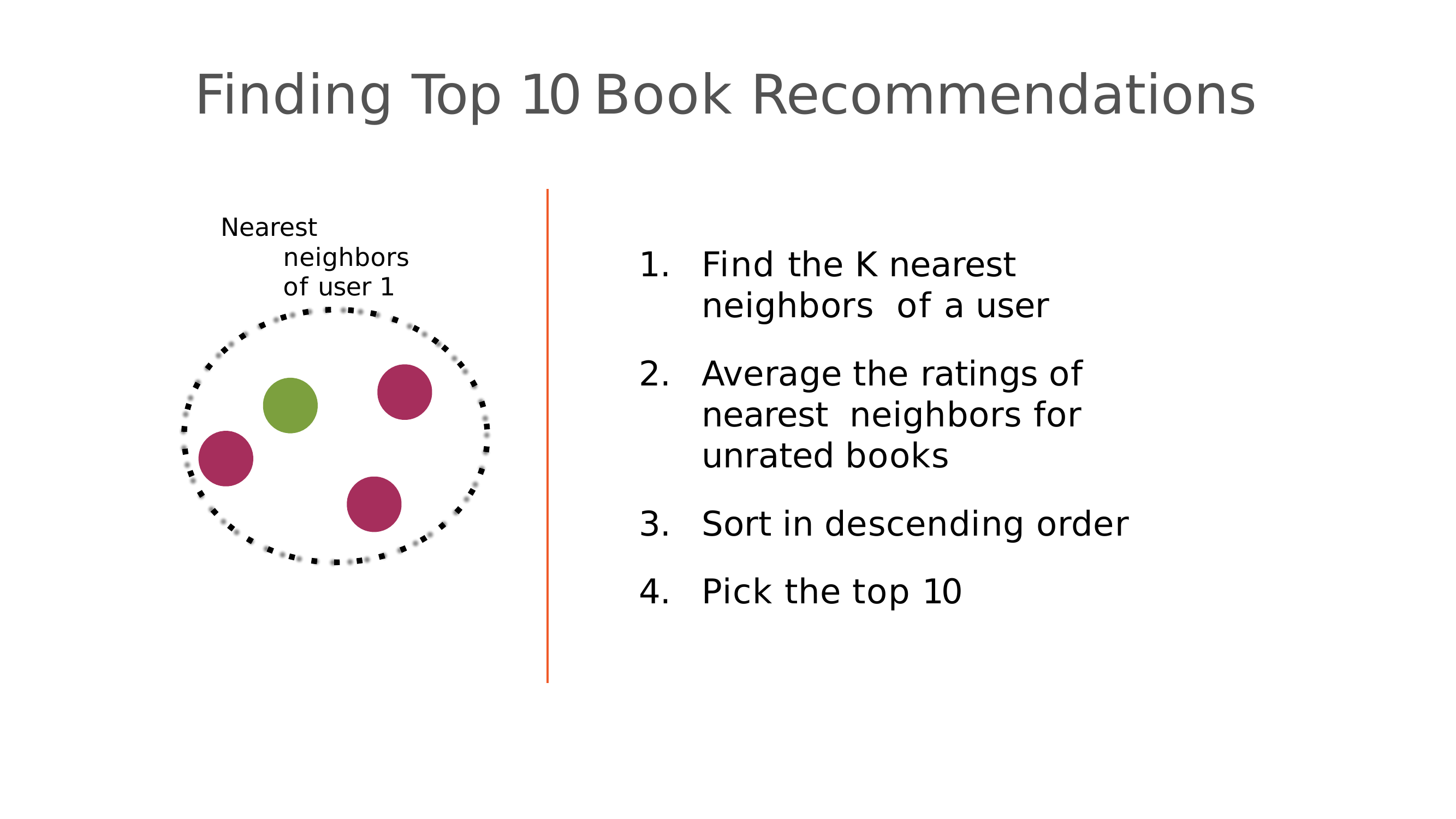

# Finding Top 10 Book Recommendations

Nearest neighbors  of user 1
Find the K nearest neighbors  of a user
Average the ratings of nearest  neighbors for unrated books
Sort in descending order
Pick the top 10